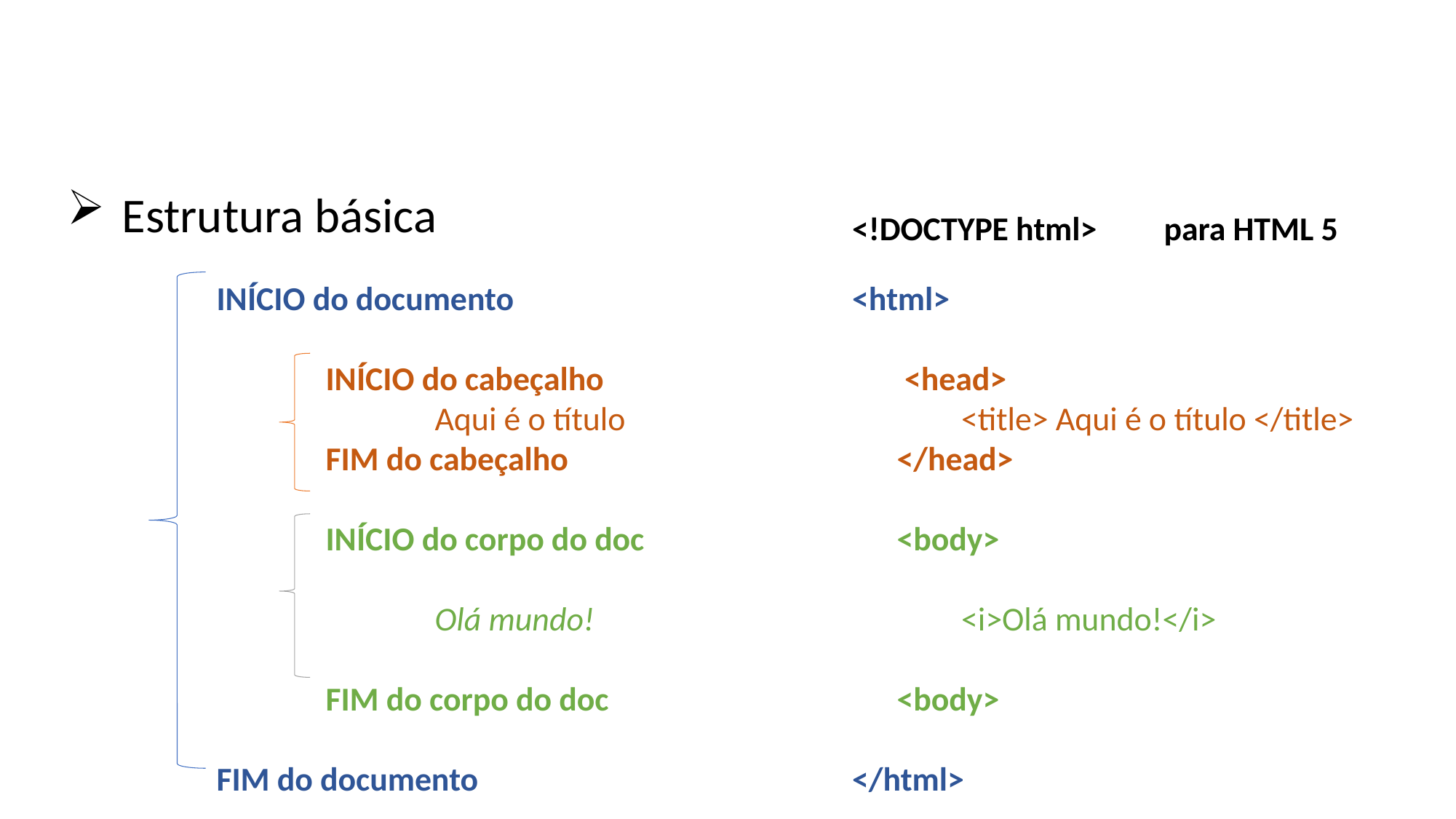

Estrutura básica
<!DOCTYPE html>         para HTML 5
INÍCIO do documento

	INÍCIO do cabeçalho
		Aqui é o título
	FIM do cabeçalho

	INÍCIO do corpo do doc

		Olá mundo!

	FIM do corpo do doc

FIM do documento

<html>

       <head>
	<title> Aqui é o título </title>
      </head>

      <body>

	<i>Olá mundo!</i>

      <body>

</html>